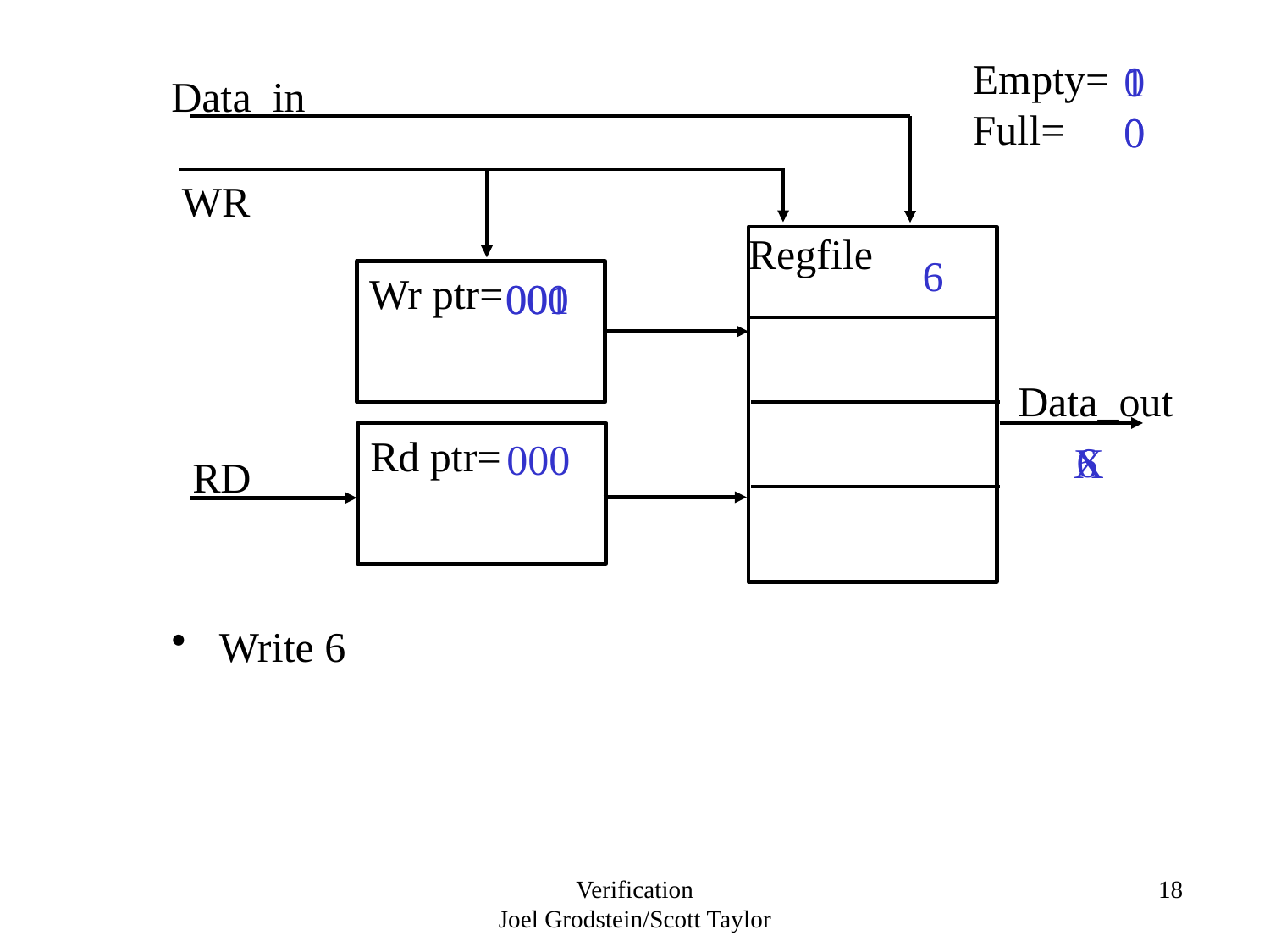

Empty=
Full=
1
0
0
0
Data_in
WR
Regfile
6
Wr ptr=
000
001
Data_out
Rd ptr=
000
6
X
RD
Write 6

Verification
Joel Grodstein/Scott Taylor